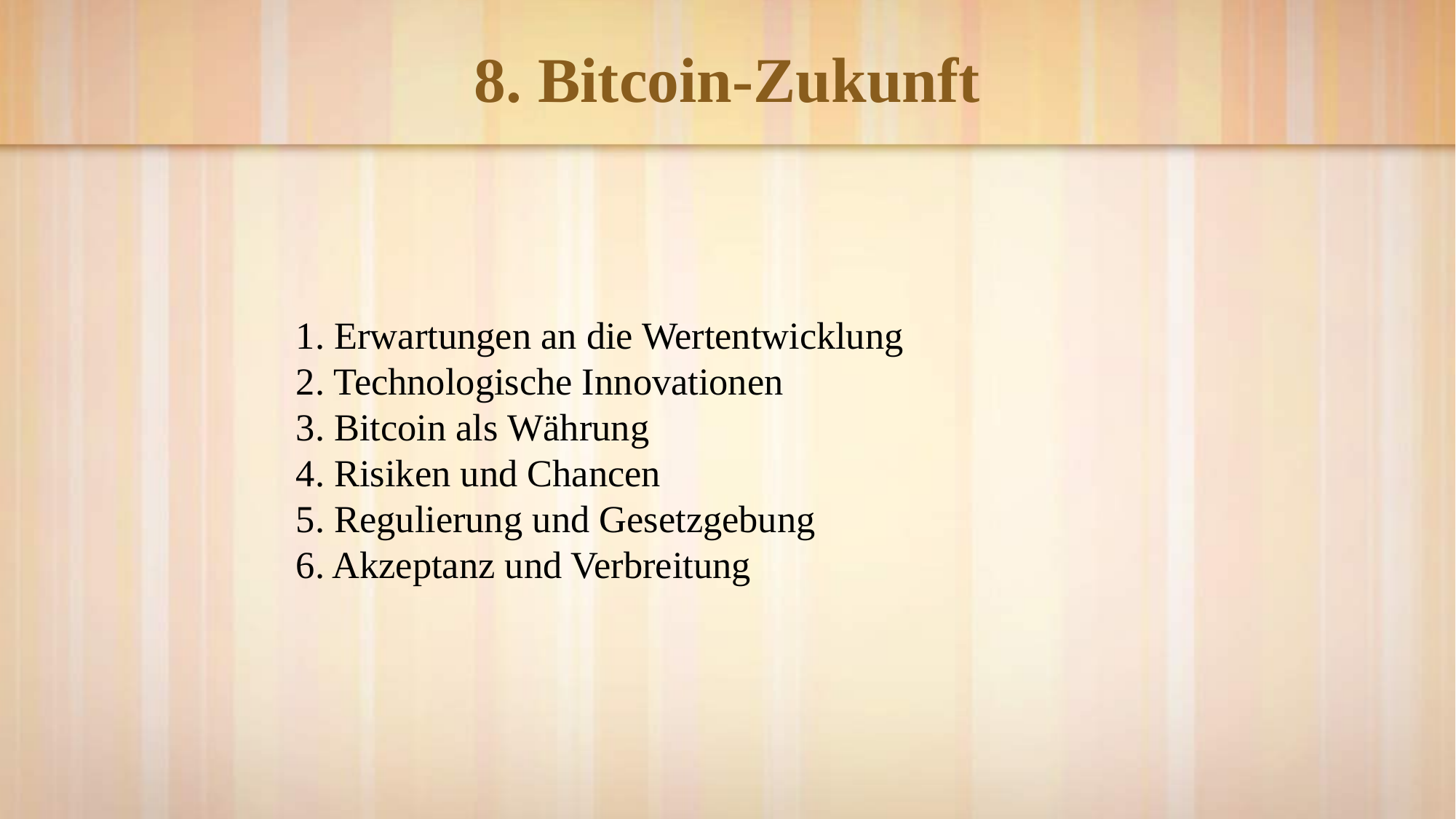

# 8. Bitcoin-Zukunft

1. Erwartungen an die Wertentwicklung
2. Technologische Innovationen
3. Bitcoin als Währung
4. Risiken und Chancen
5. Regulierung und Gesetzgebung
6. Akzeptanz und Verbreitung